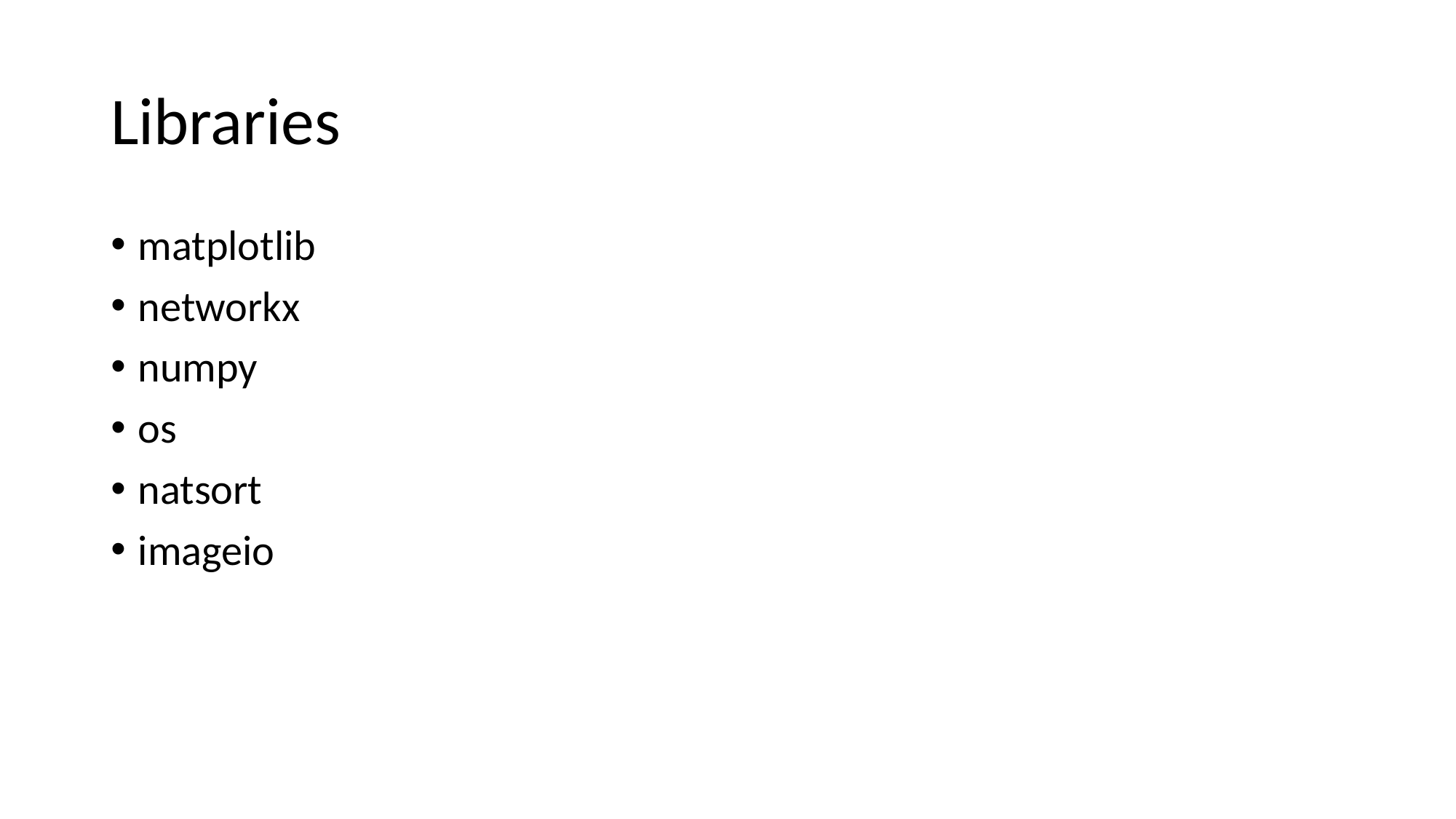

# Libraries
matplotlib
networkx
numpy
os
natsort
imageio